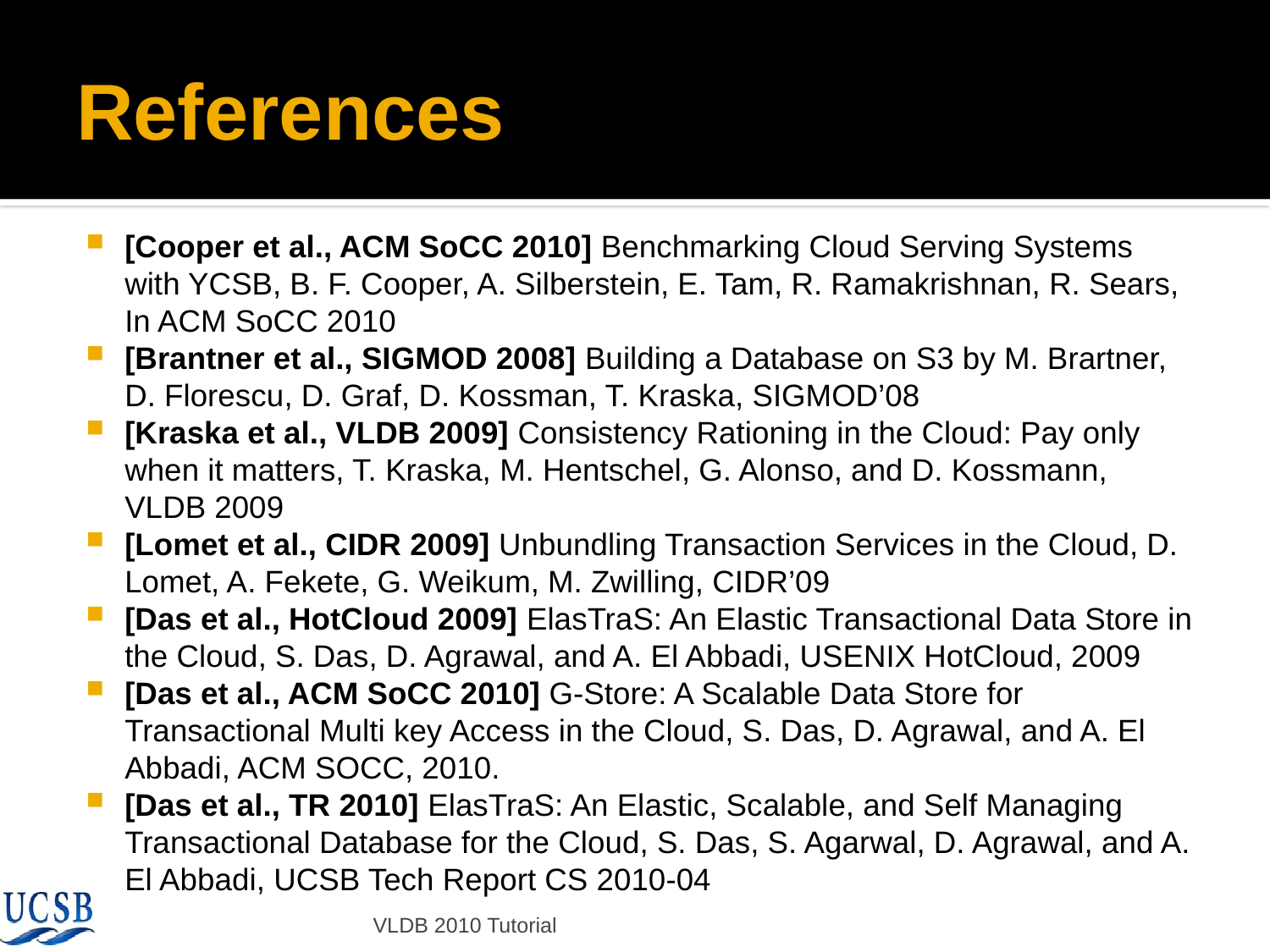

# References
[Cooper et al., ACM SoCC 2010] Benchmarking Cloud Serving Systems with YCSB, B. F. Cooper, A. Silberstein, E. Tam, R. Ramakrishnan, R. Sears, In ACM SoCC 2010
[Brantner et al., SIGMOD 2008] Building a Database on S3 by M. Brartner, D. Florescu, D. Graf, D. Kossman, T. Kraska, SIGMOD’08
[Kraska et al., VLDB 2009] Consistency Rationing in the Cloud: Pay only when it matters, T. Kraska, M. Hentschel, G. Alonso, and D. Kossmann, VLDB 2009
[Lomet et al., CIDR 2009] Unbundling Transaction Services in the Cloud, D. Lomet, A. Fekete, G. Weikum, M. Zwilling, CIDR’09
[Das et al., HotCloud 2009] ElasTraS: An Elastic Transactional Data Store in the Cloud, S. Das, D. Agrawal, and A. El Abbadi, USENIX HotCloud, 2009
[Das et al., ACM SoCC 2010] G-Store: A Scalable Data Store for Transactional Multi key Access in the Cloud, S. Das, D. Agrawal, and A. El Abbadi, ACM SOCC, 2010.
[Das et al., TR 2010] ElasTraS: An Elastic, Scalable, and Self Managing Transactional Database for the Cloud, S. Das, S. Agarwal, D. Agrawal, and A. El Abbadi, UCSB Tech Report CS 2010-04
VLDB 2010 Tutorial